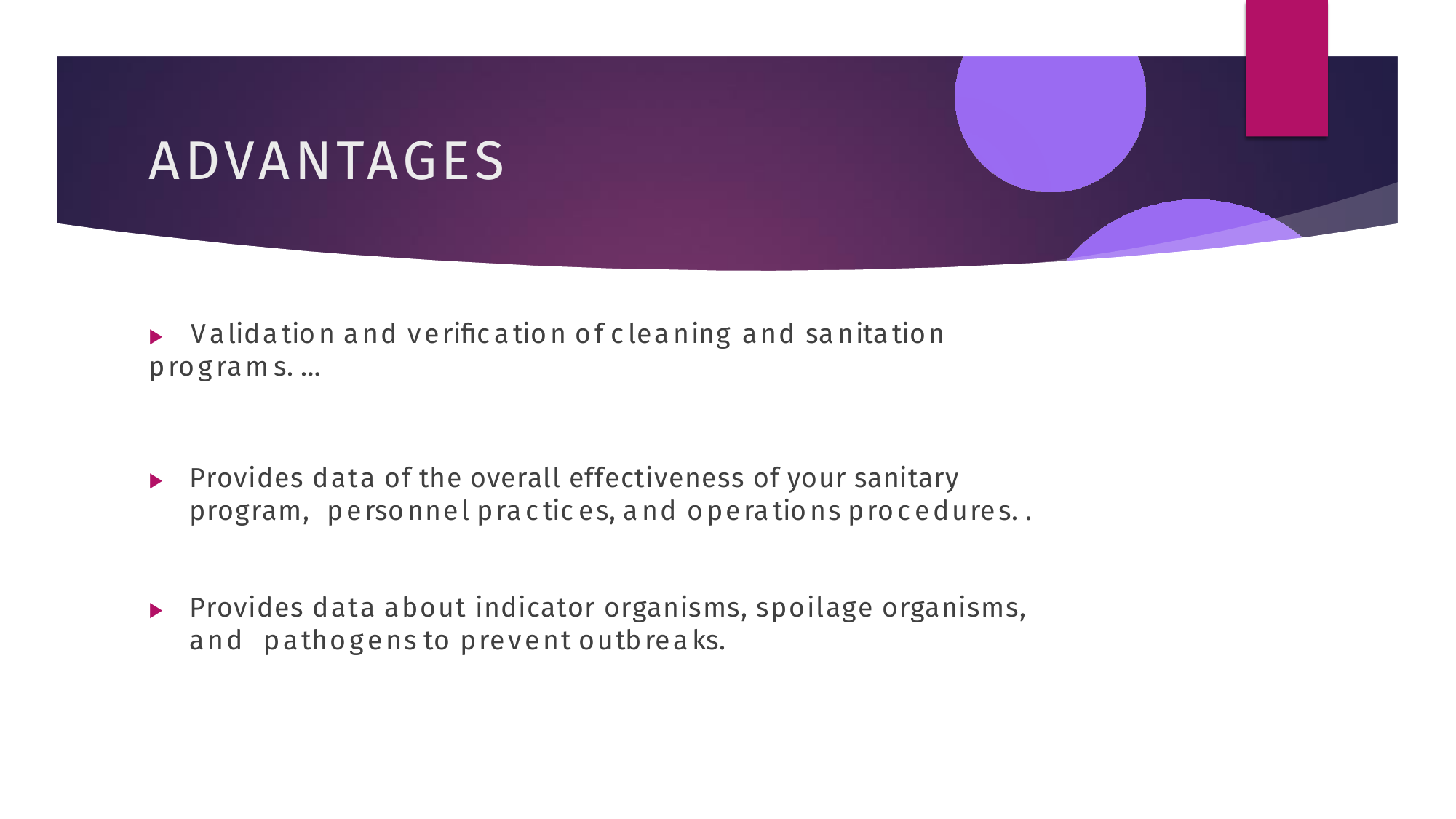

# ADVANTAGES
▶	Validation and verification of cleaning and sanitation programs. …
▶	Provides data of the overall effectiveness of your sanitary program,  personnel practices, and operations procedures. .

▶	Provides data about indicator organisms, spoilage organisms, and  pathogens to prevent outbreaks.